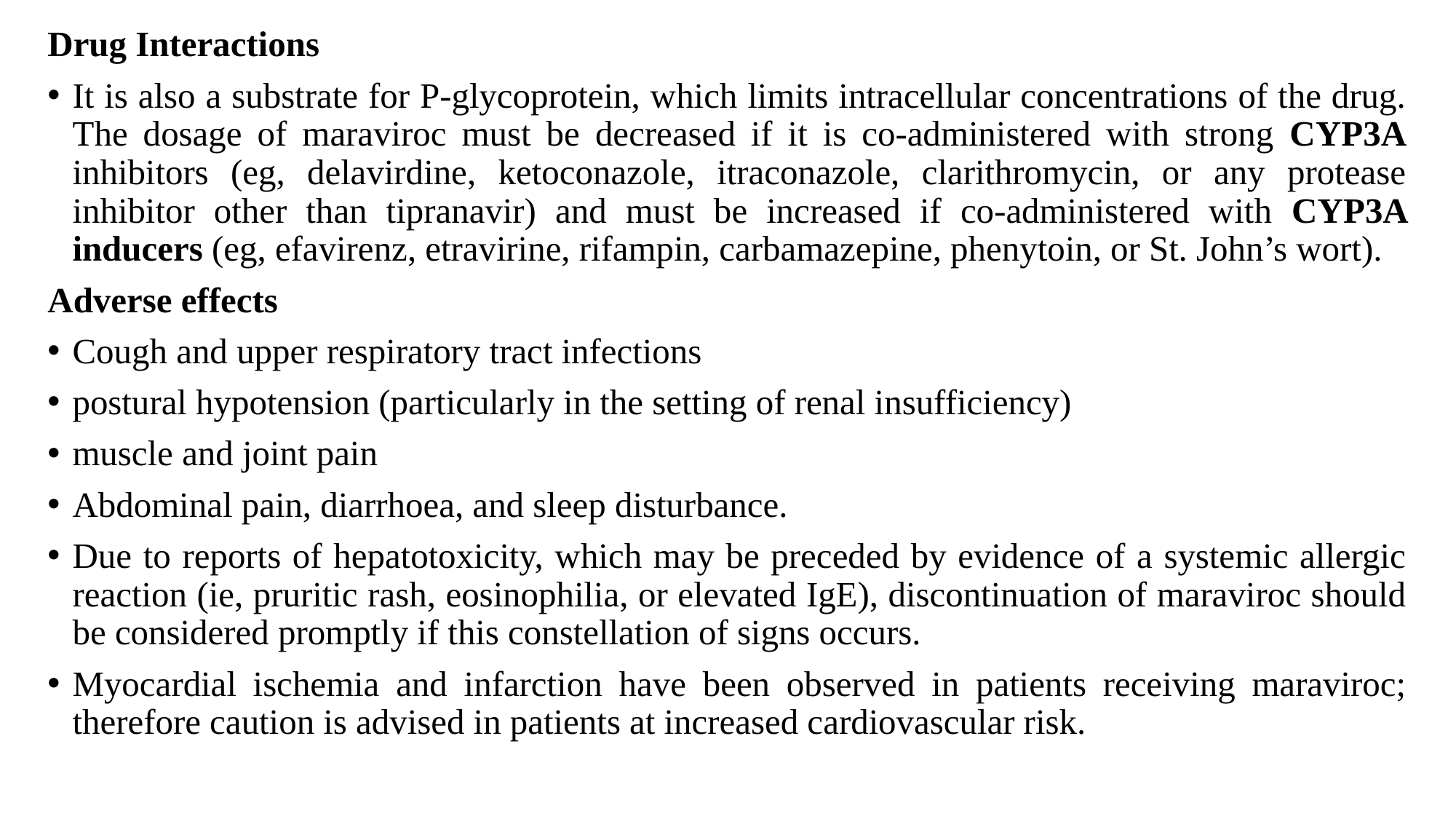

Drug Interactions
It is also a substrate for P-glycoprotein, which limits intracellular concentrations of the drug. The dosage of maraviroc must be decreased if it is co-administered with strong CYP3A inhibitors (eg, delavirdine, ketoconazole, itraconazole, clarithromycin, or any protease inhibitor other than tipranavir) and must be increased if co-administered with CYP3A inducers (eg, efavirenz, etravirine, rifampin, carbamazepine, phenytoin, or St. John’s wort).
Adverse effects
Cough and upper respiratory tract infections
postural hypotension (particularly in the setting of renal insufficiency)
muscle and joint pain
Abdominal pain, diarrhoea, and sleep disturbance.
Due to reports of hepatotoxicity, which may be preceded by evidence of a systemic allergic reaction (ie, pruritic rash, eosinophilia, or elevated IgE), discontinuation of maraviroc should be considered promptly if this constellation of signs occurs.
Myocardial ischemia and infarction have been observed in patients receiving maraviroc; therefore caution is advised in patients at increased cardiovascular risk.